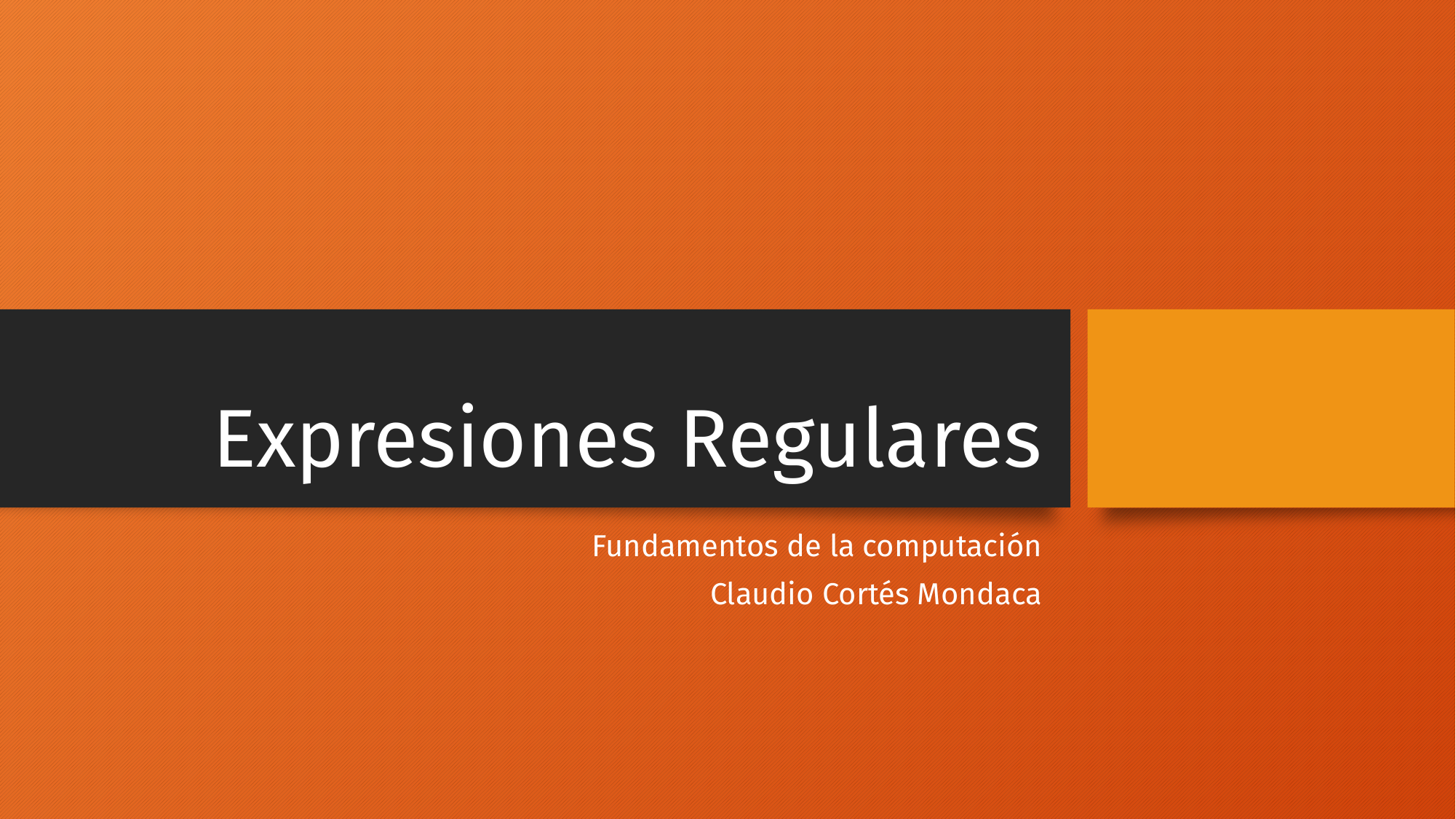

# Expresiones Regulares
Fundamentos de la computación
Claudio Cortés Mondaca